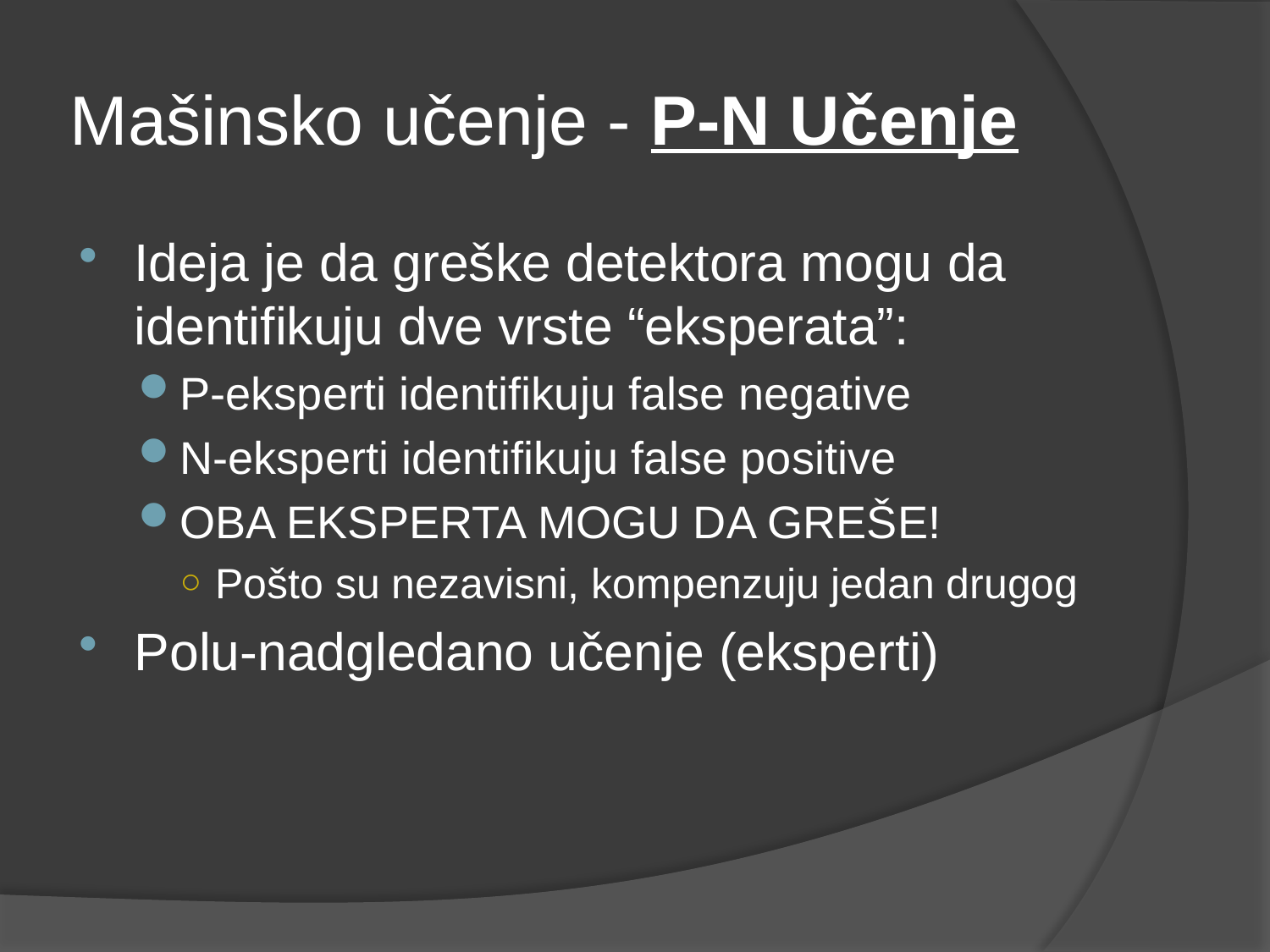

# Mašinsko učenje - P-N Učenje
Ideja je da greške detektora mogu da identifikuju dve vrste “eksperata”:
P-eksperti identifikuju false negative
N-eksperti identifikuju false positive
OBA EKSPERTA MOGU DA GREŠE!
Pošto su nezavisni, kompenzuju jedan drugog
Polu-nadgledano učenje (eksperti)